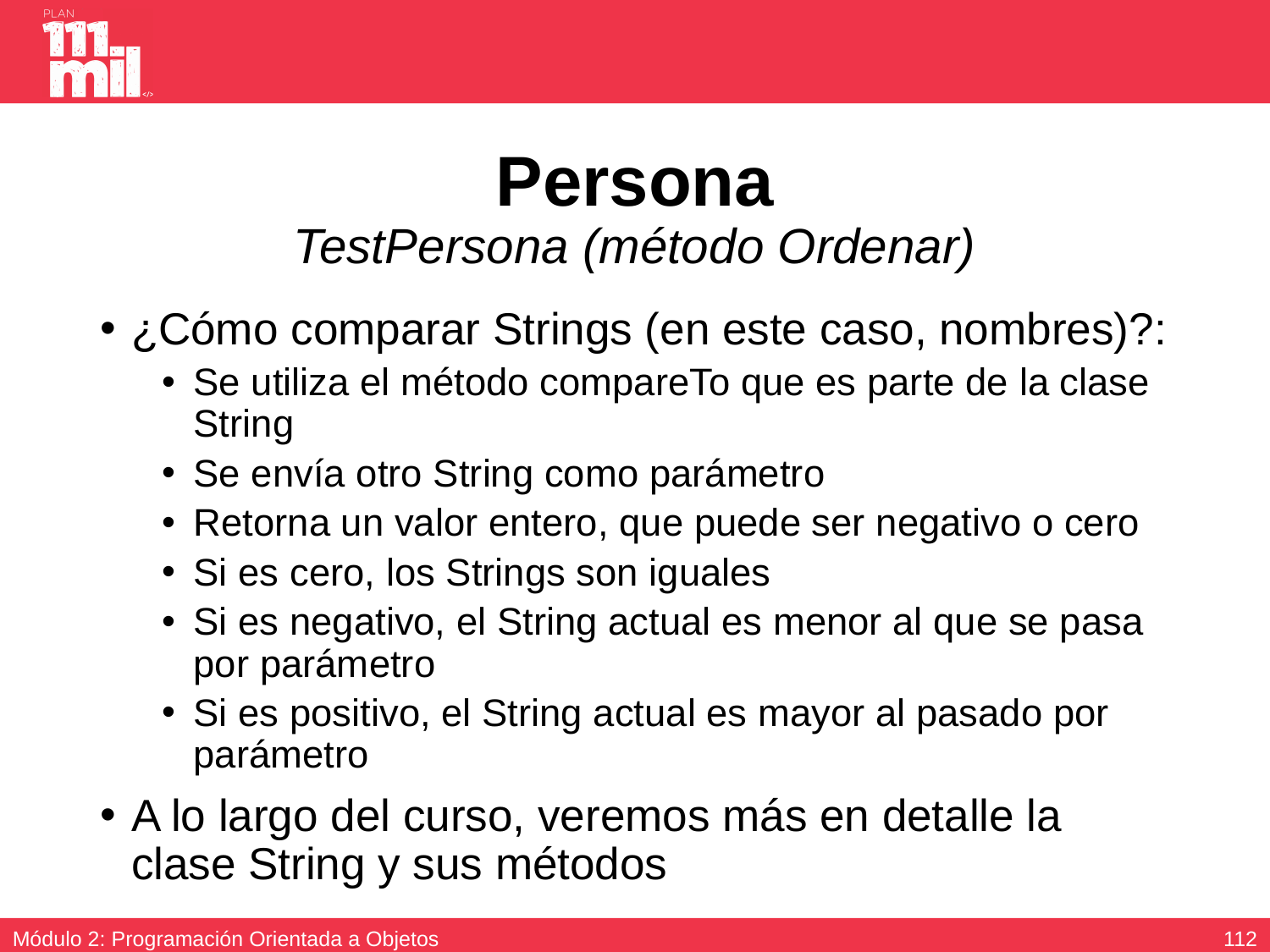

# Persona TestPersona (método Ordenar)
¿Cómo comparar Strings (en este caso, nombres)?:
Se utiliza el método compareTo que es parte de la clase String
Se envía otro String como parámetro
Retorna un valor entero, que puede ser negativo o cero
Si es cero, los Strings son iguales
Si es negativo, el String actual es menor al que se pasa por parámetro
Si es positivo, el String actual es mayor al pasado por parámetro
A lo largo del curso, veremos más en detalle la clase String y sus métodos
112
Módulo 2: Programación Orientada a Objetos